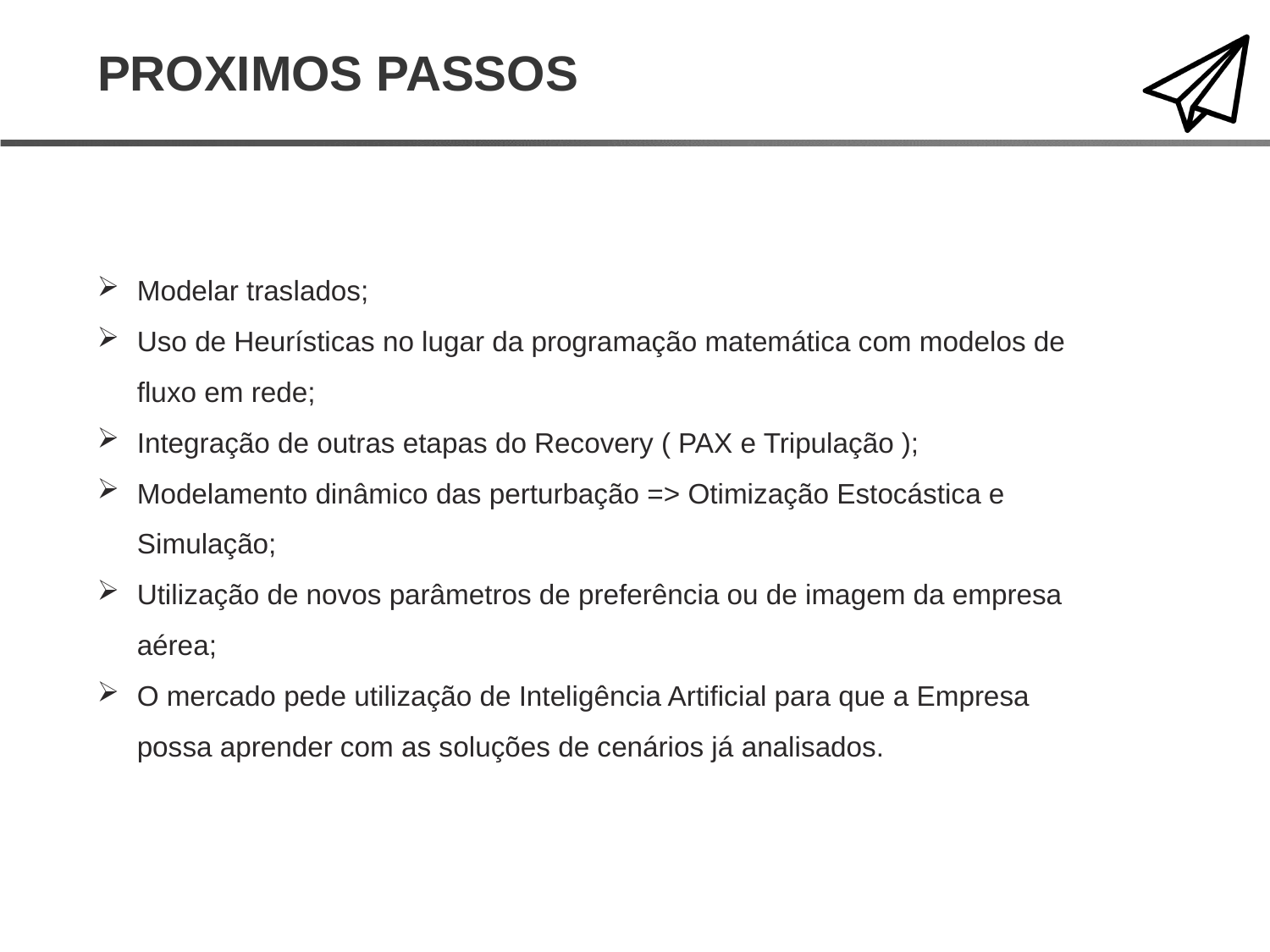

# PROXIMOS PASSOS
Modelar traslados;
Uso de Heurísticas no lugar da programação matemática com modelos de fluxo em rede;
Integração de outras etapas do Recovery ( PAX e Tripulação );
Modelamento dinâmico das perturbação => Otimização Estocástica e Simulação;
Utilização de novos parâmetros de preferência ou de imagem da empresa aérea;
O mercado pede utilização de Inteligência Artificial para que a Empresa possa aprender com as soluções de cenários já analisados.